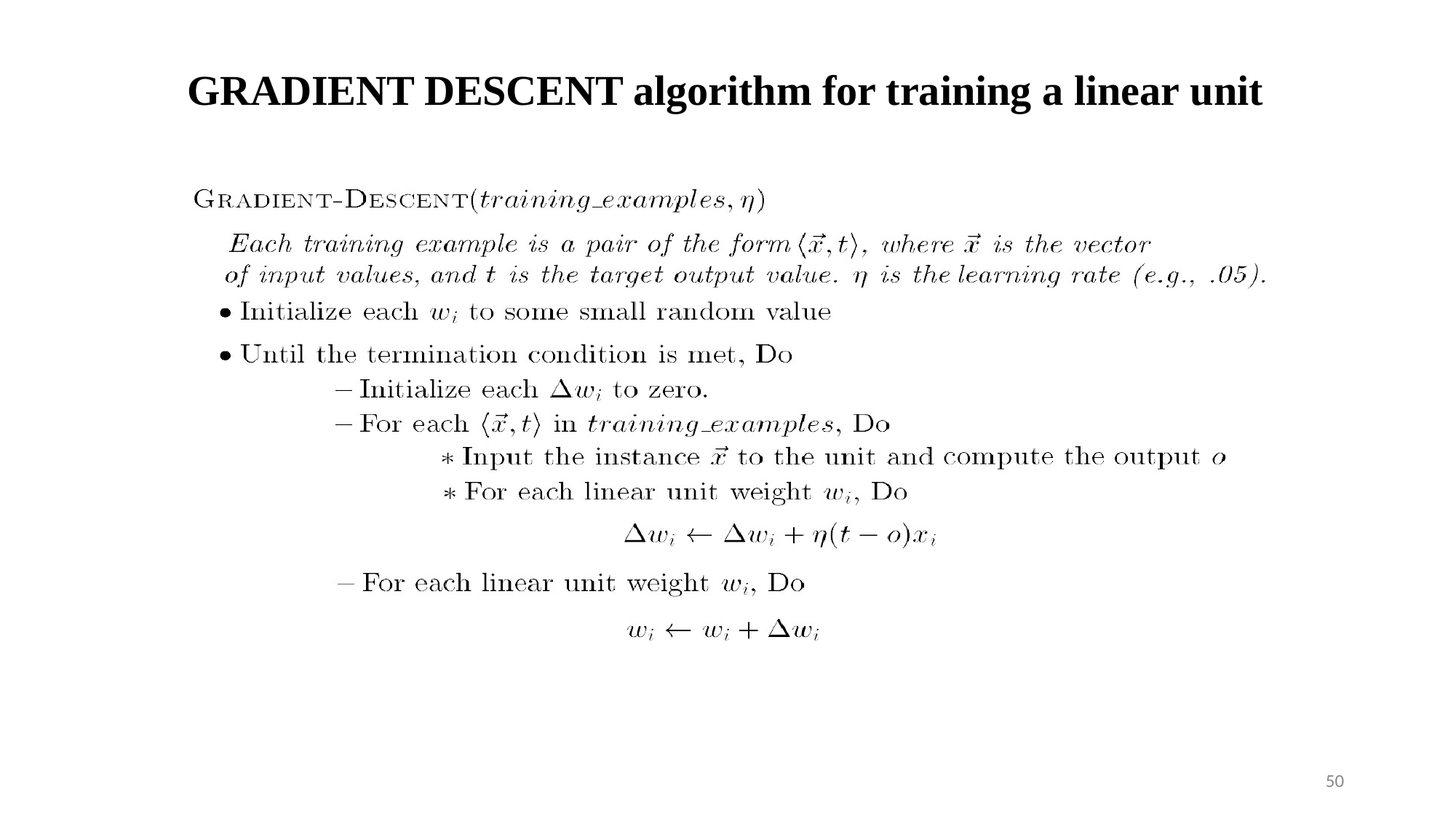

# GRADIENT DESCENT algorithm for training a linear unit

50